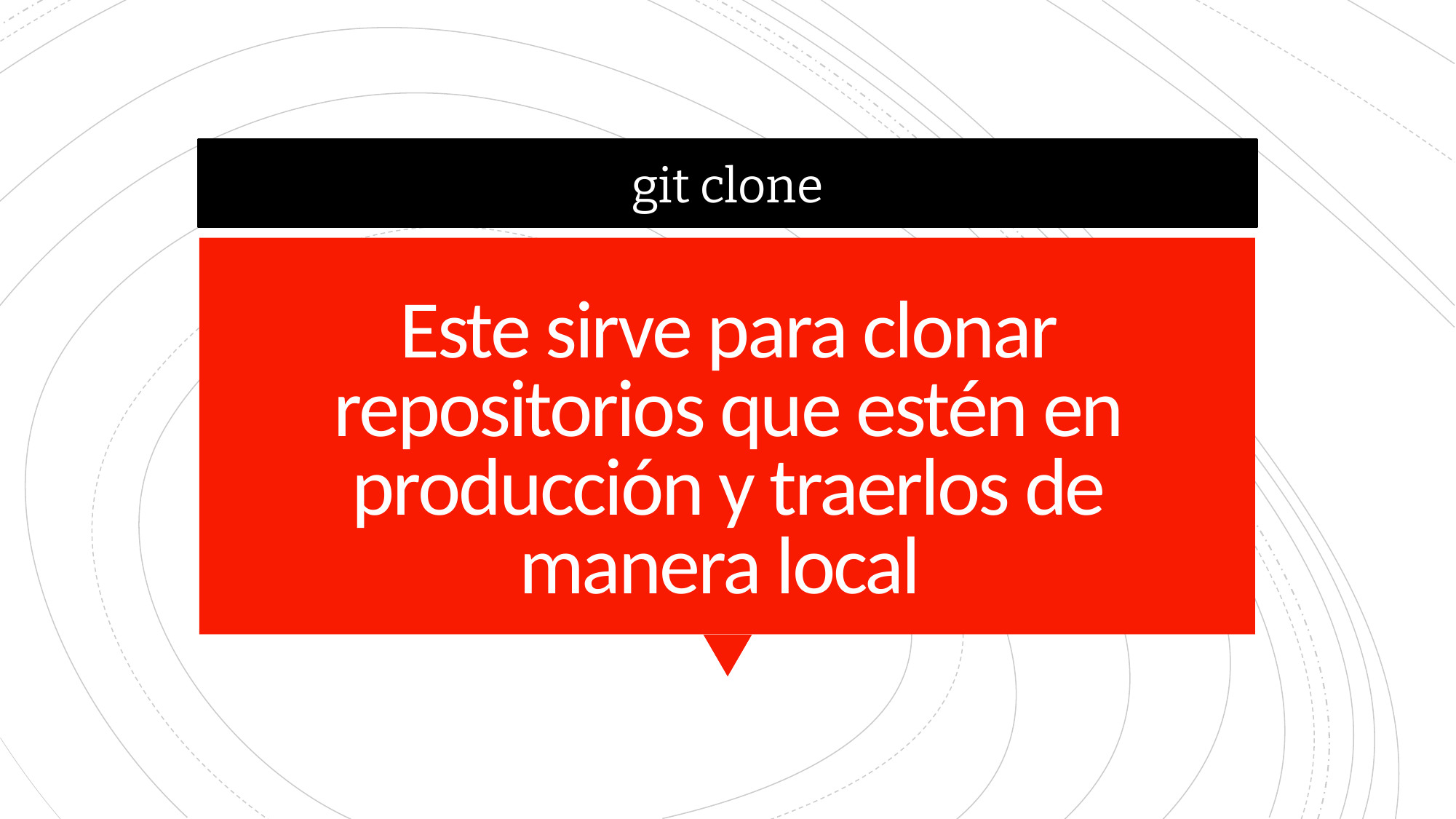

git clone
# Este sirve para clonar repositorios que estén en producción y traerlos de manera local